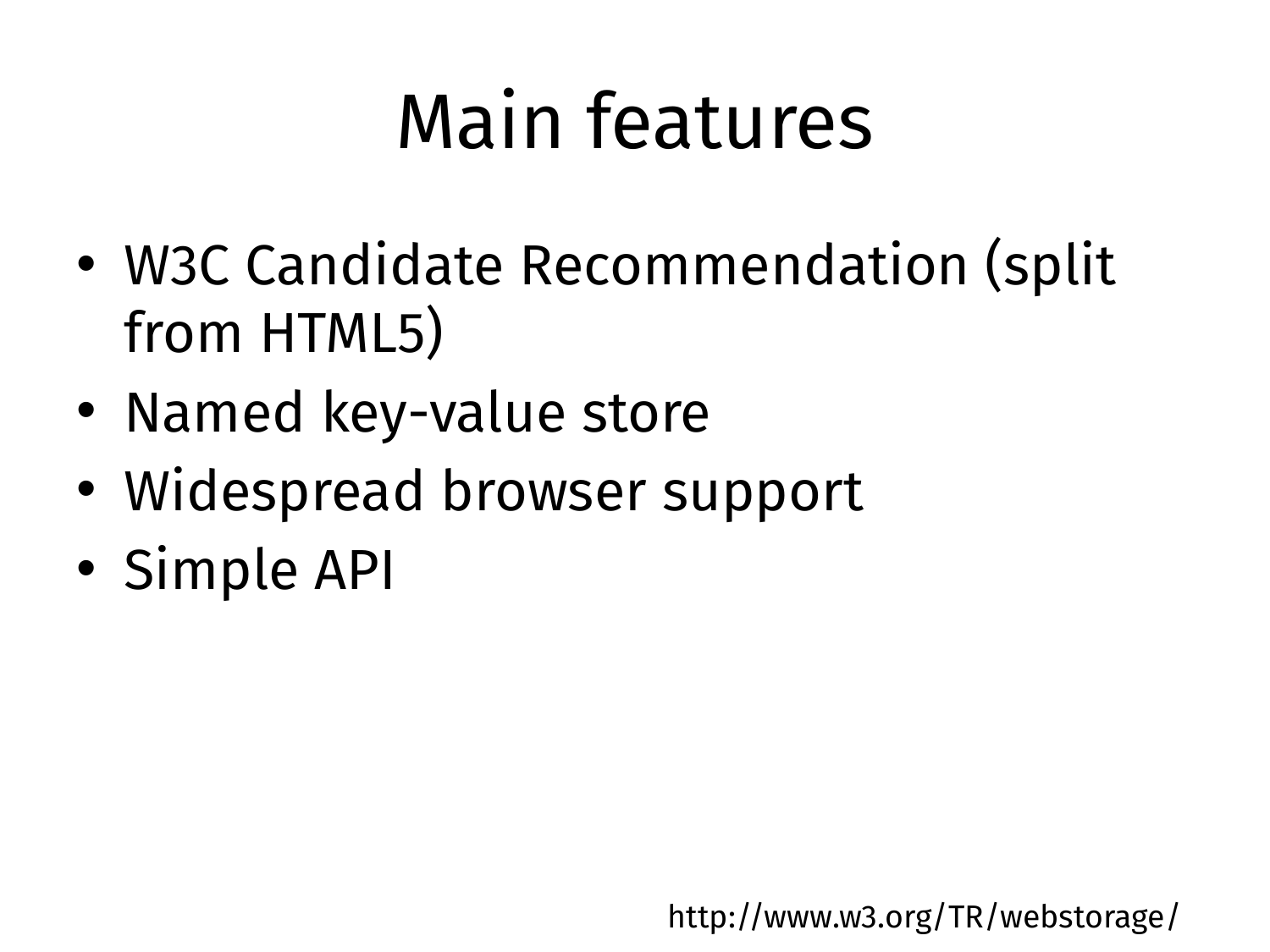

# Main features
W3C Candidate Recommendation (split from HTML5)
Named key-value store
Widespread browser support
Simple API

http://www.w3.org/TR/webstorage/